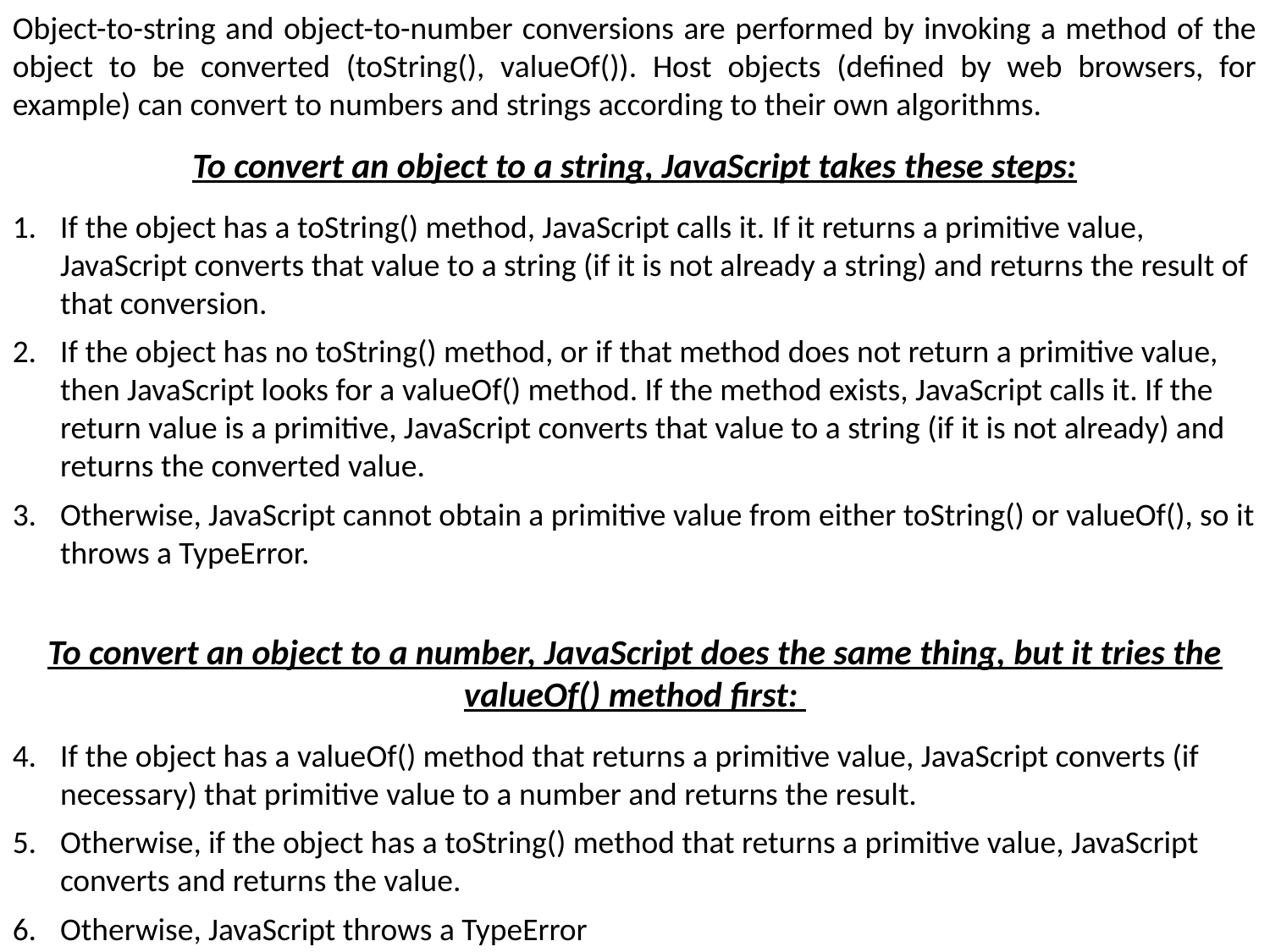

Object-to-string and object-to-number conversions are performed by invoking a method of the object to be converted (toString(), valueOf()). Host objects (defined by web browsers, for example) can convert to numbers and strings according to their own algorithms.
To convert an object to a string, JavaScript takes these steps:
If the object has a toString() method, JavaScript calls it. If it returns a primitive value, JavaScript converts that value to a string (if it is not already a string) and returns the result of that conversion.
If the object has no toString() method, or if that method does not return a primitive value, then JavaScript looks for a valueOf() method. If the method exists, JavaScript calls it. If the return value is a primitive, JavaScript converts that value to a string (if it is not already) and returns the converted value.
Otherwise, JavaScript cannot obtain a primitive value from either toString() or valueOf(), so it throws a TypeError.

To convert an object to a number, JavaScript does the same thing, but it tries the
valueOf() method first:
If the object has a valueOf() method that returns a primitive value, JavaScript converts (if necessary) that primitive value to a number and returns the result.
Otherwise, if the object has a toString() method that returns a primitive value, JavaScript converts and returns the value.
Otherwise, JavaScript throws a TypeError